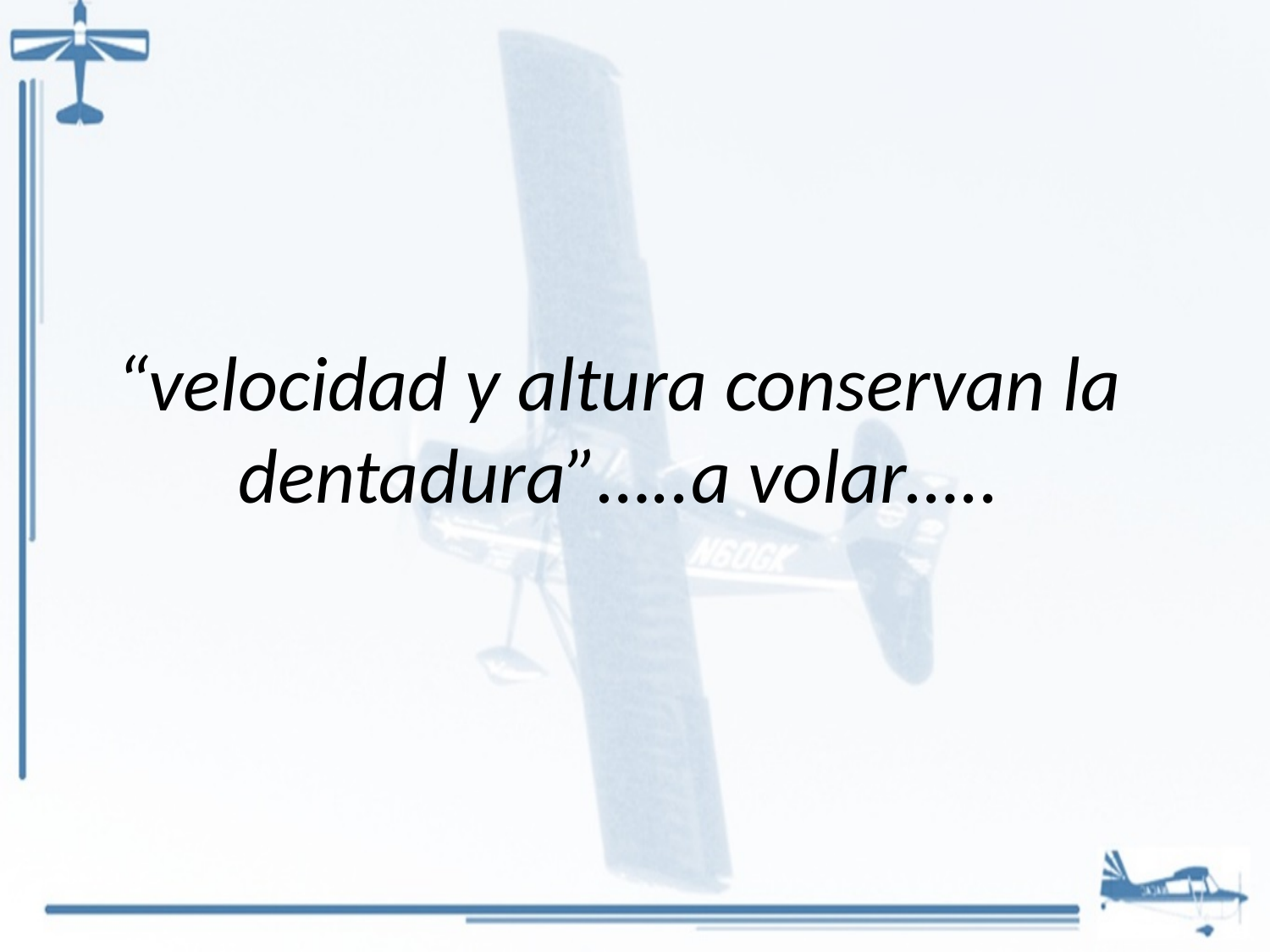

# “velocidad y altura conservan la dentadura”…..a volar…..